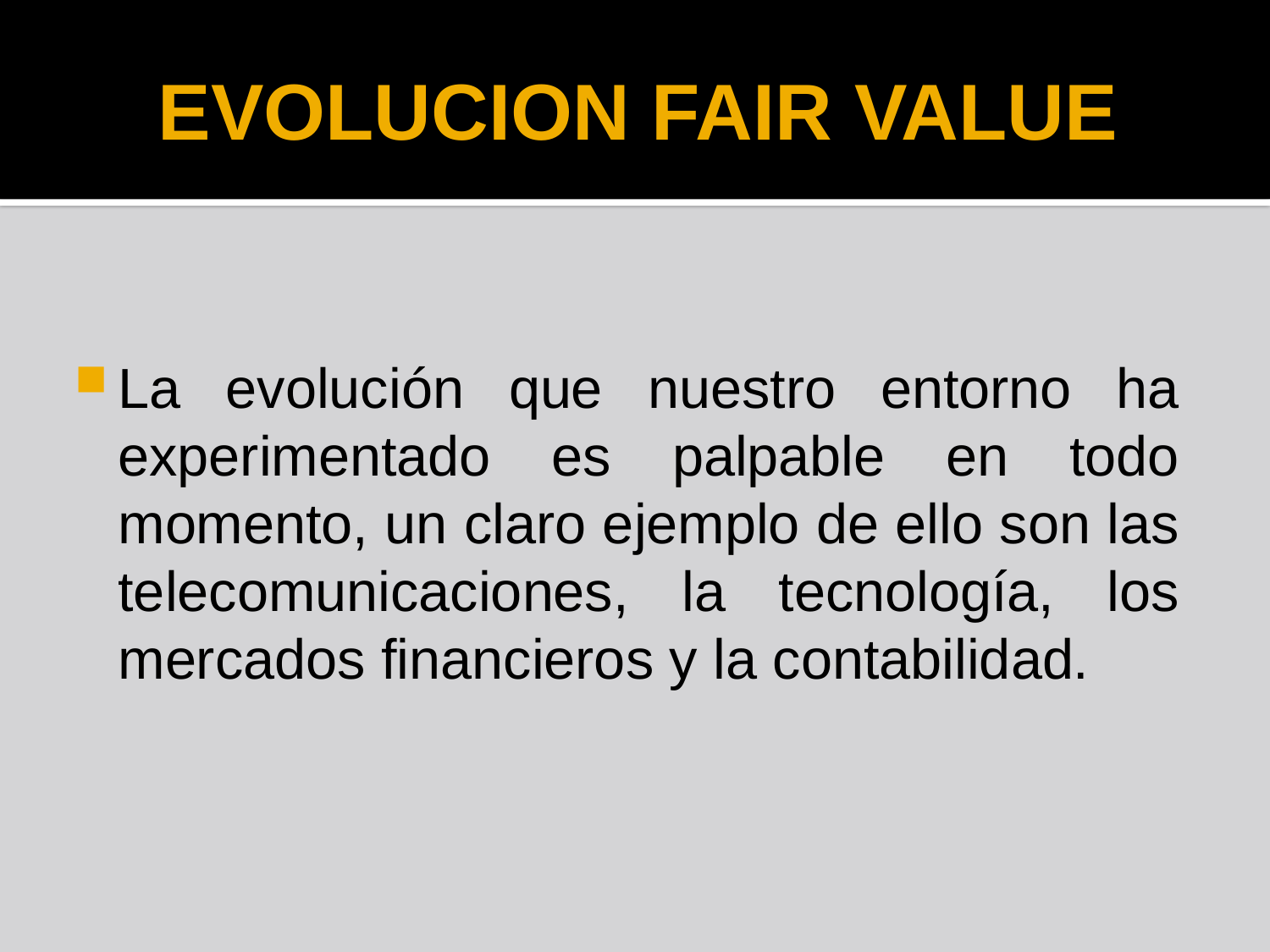

# EVOLUCION FAIR VALUE
La evolución que nuestro entorno ha experimentado es palpable en todo momento, un claro ejemplo de ello son las telecomunicaciones, la tecnología, los mercados financieros y la contabilidad.